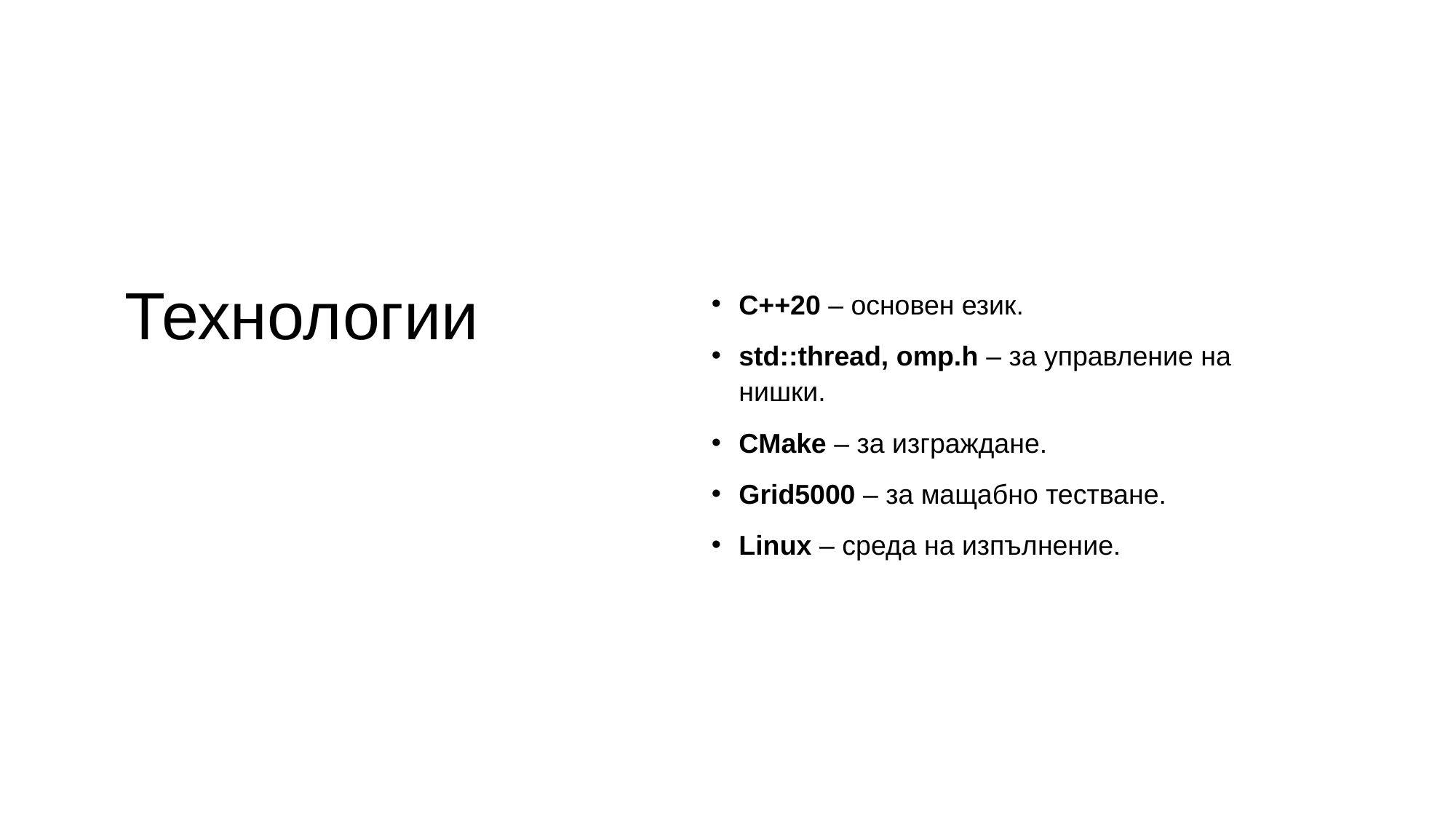

# Технологии
C++20 – основен език.
std::thread, omp.h – за управление на нишки.
CMake – за изграждане.
Grid5000 – за мащабно тестване.
Linux – среда на изпълнение.